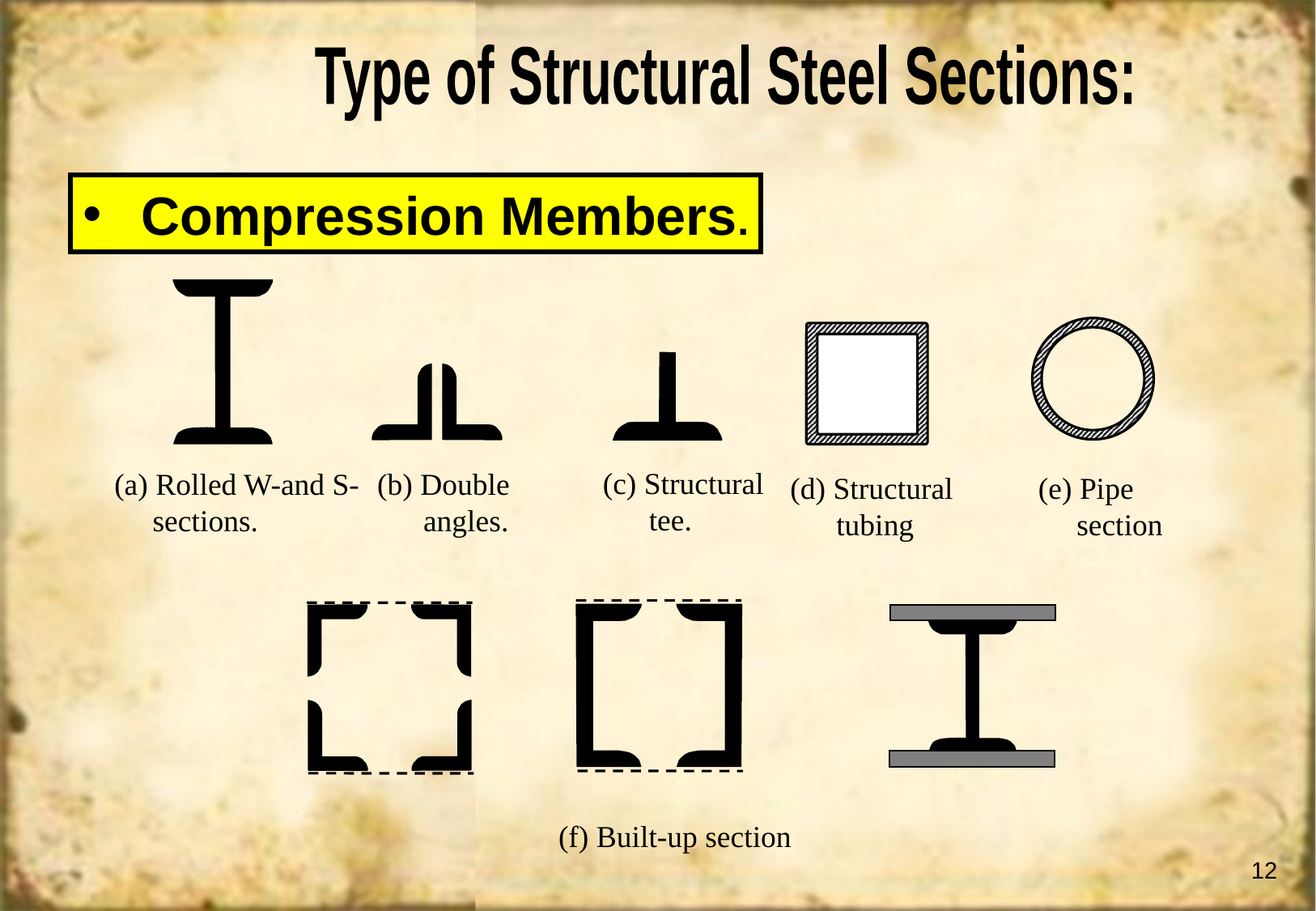

Type of Structural Steel Sections:
  Compression Members.

(c) Structural
      tee.
(a) Rolled W-and S-
     sections.
(b) Double
      angles.
(e) Pipe
     section
(d) Structural
      tubing

(f) Built-up section
12